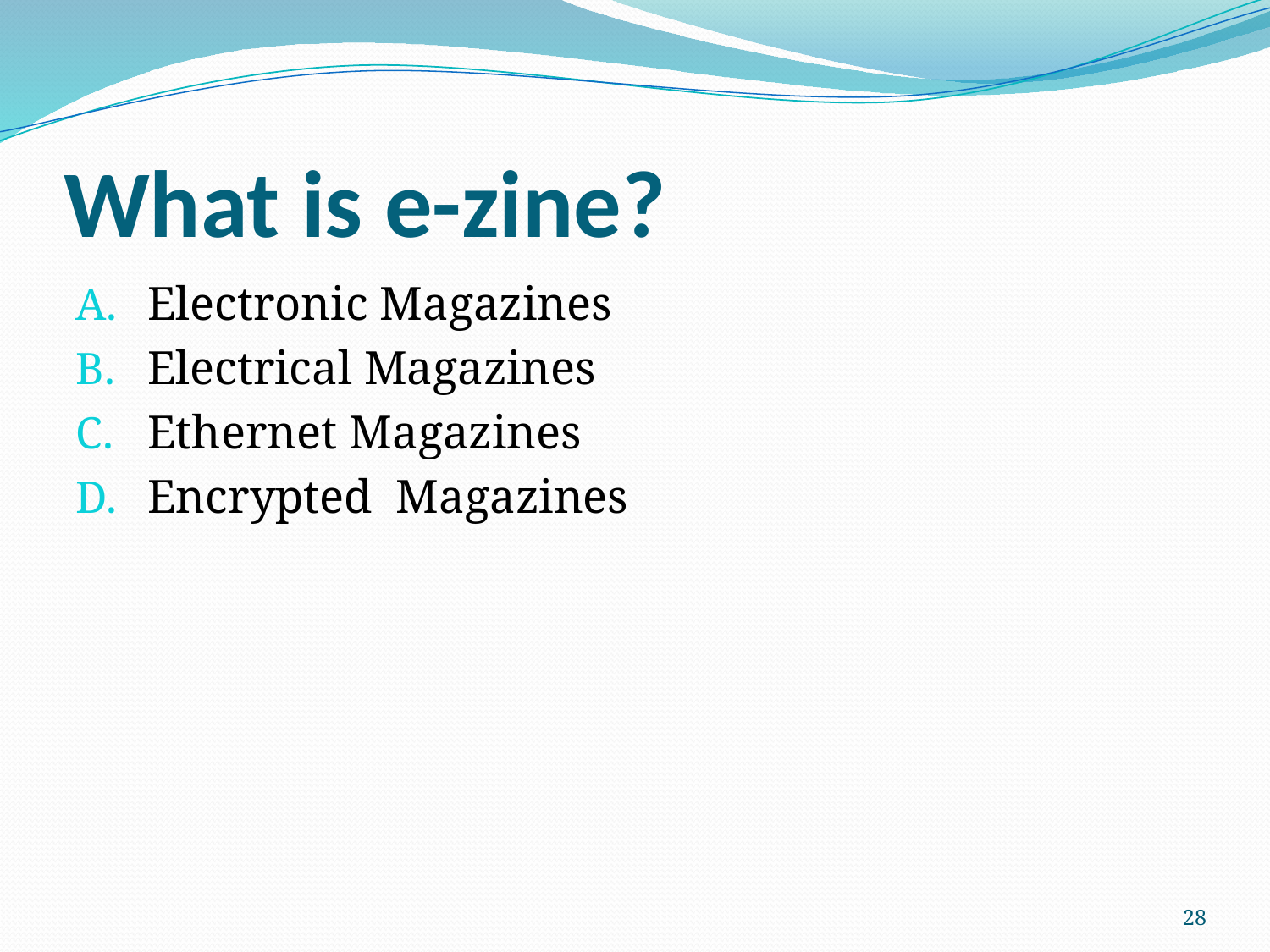

# What is e-zine?
Electronic Magazines
Electrical Magazines
Ethernet Magazines
Encrypted  Magazines
28